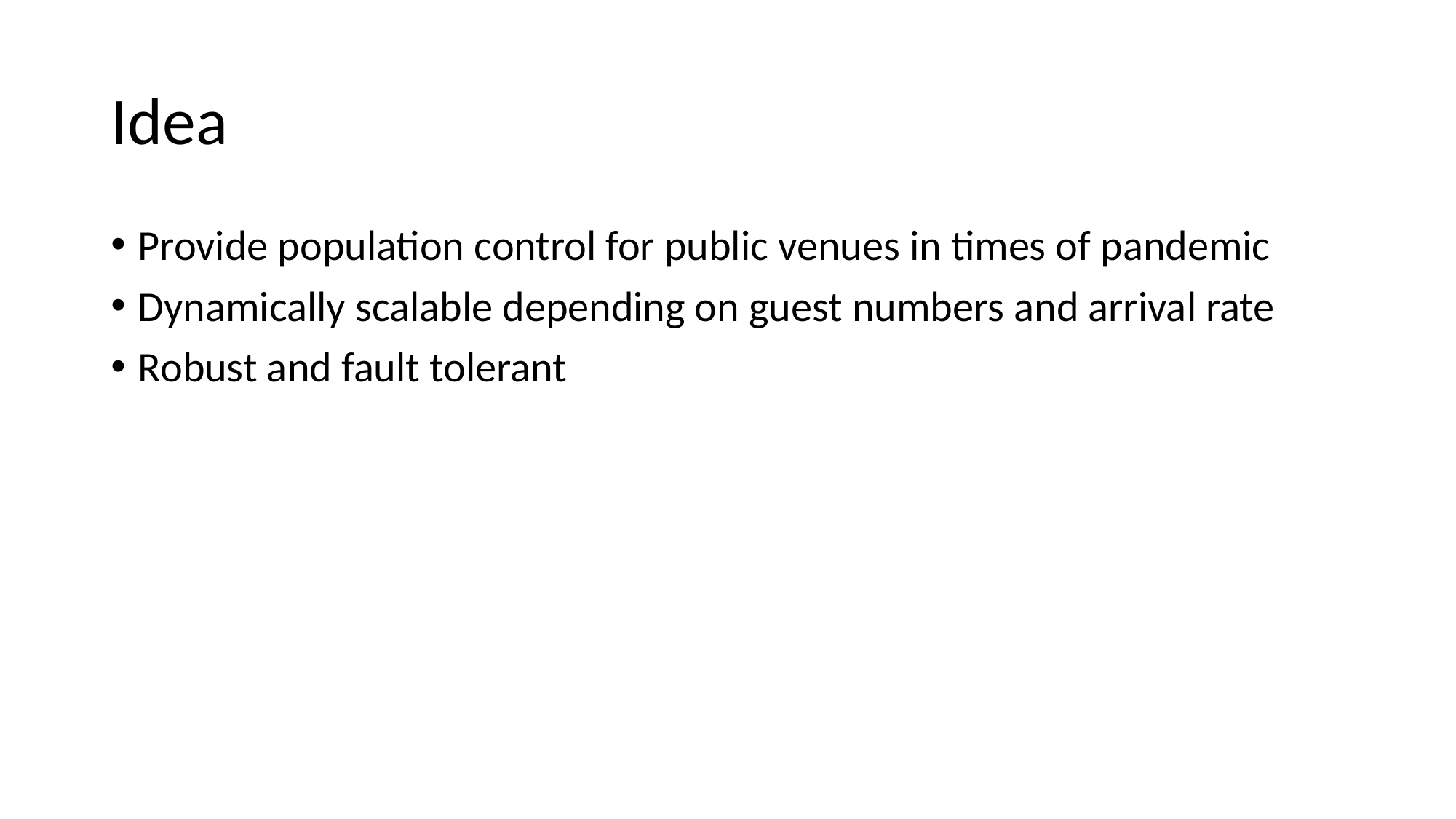

# Idea
Provide population control for public venues in times of pandemic
Dynamically scalable depending on guest numbers and arrival rate
Robust and fault tolerant